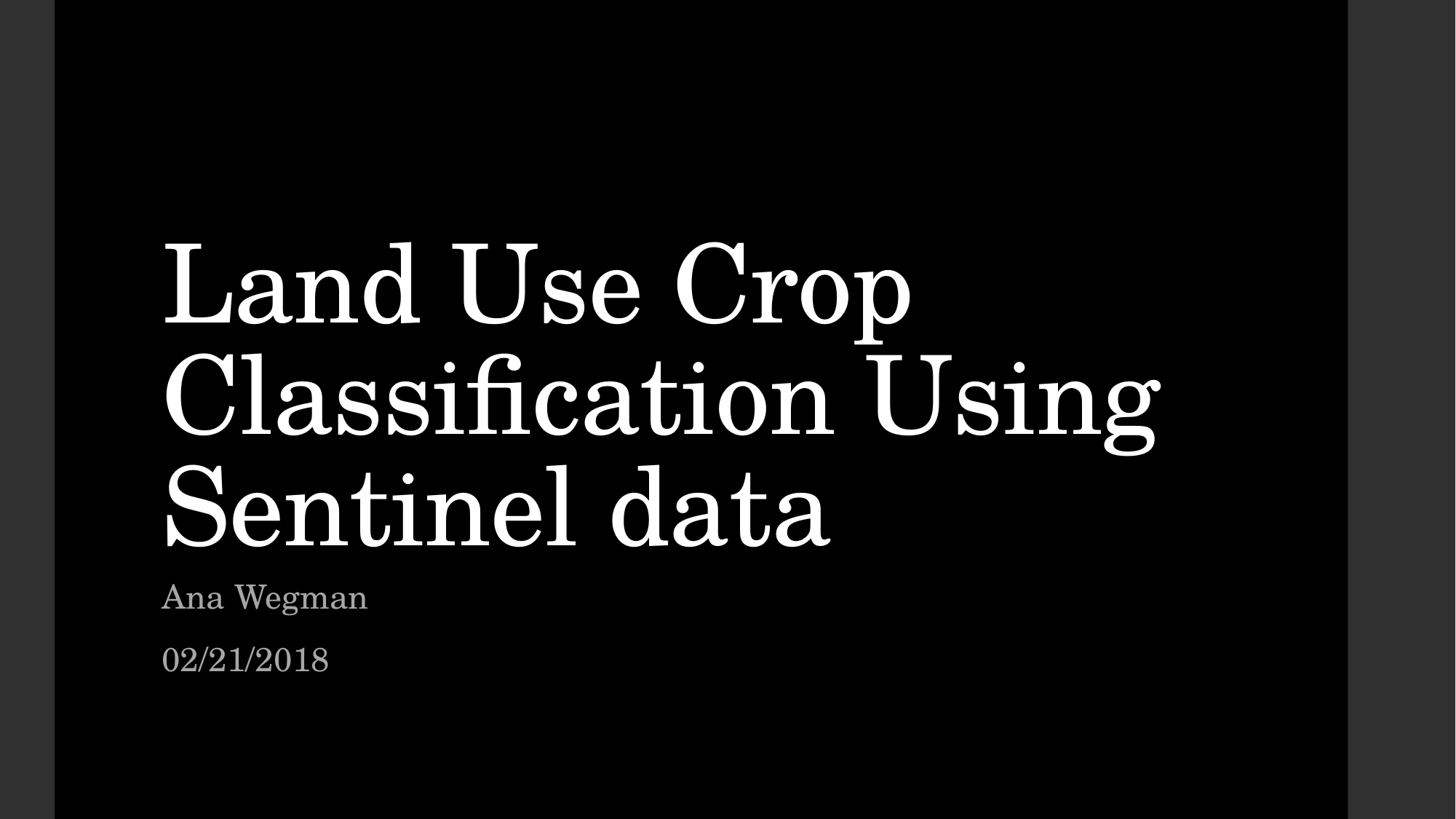

# Land Use Crop Classification Using Sentinel data
Ana Wegman
02/21/2018